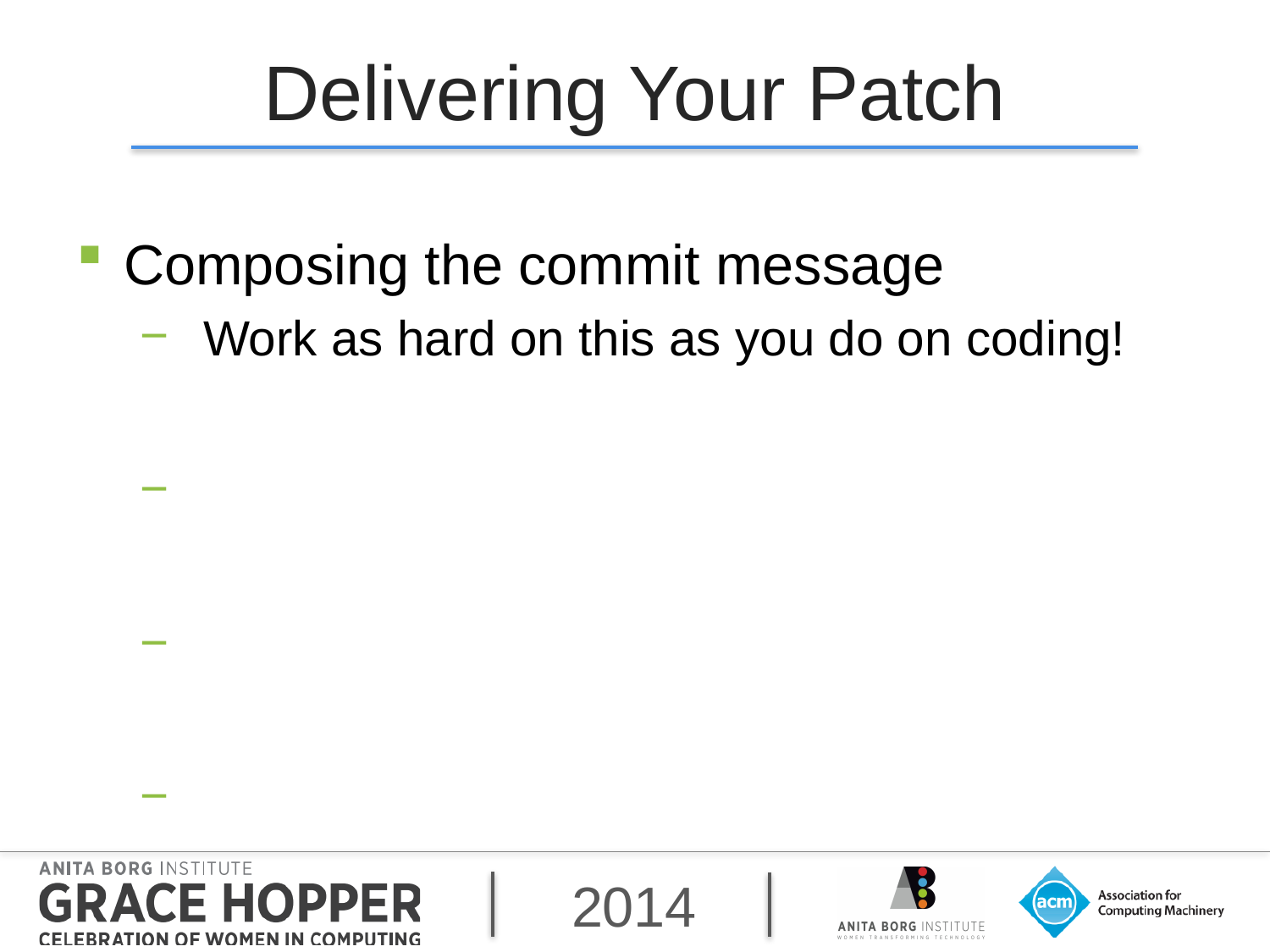

# Delivering Your Patch
Composing the commit message
Work as hard on this as you do on coding!

Read existing examples

Be concise, yet thorough

Use imperative language